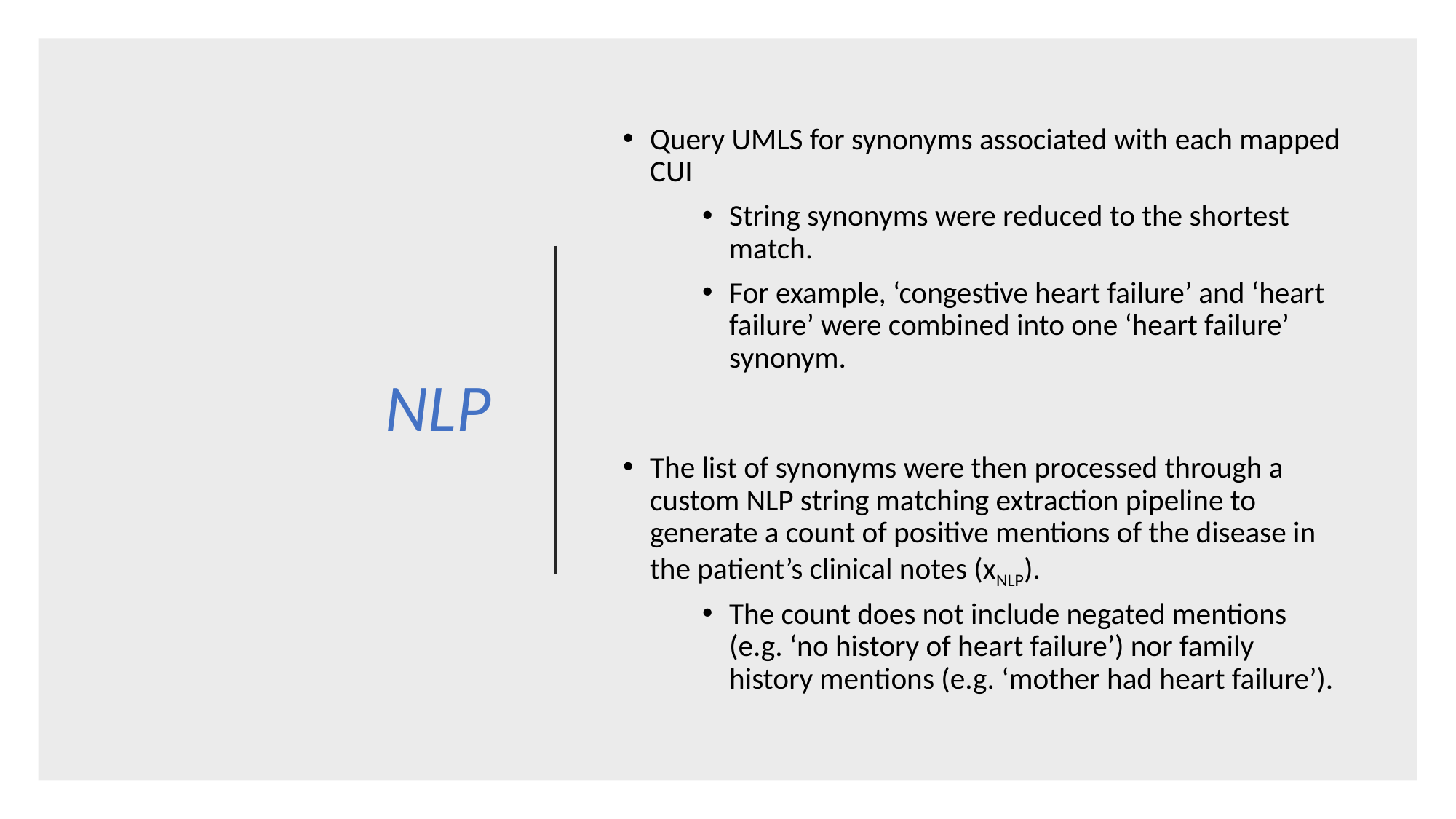

# NLP
Query UMLS for synonyms associated with each mapped CUI
String synonyms were reduced to the shortest match.
For example, ‘congestive heart failure’ and ‘heart failure’ were combined into one ‘heart failure’ synonym.

The list of synonyms were then processed through a custom NLP string matching extraction pipeline to generate a count of positive mentions of the disease in the patient’s clinical notes (xNLP).
The count does not include negated mentions (e.g. ‘no history of heart failure’) nor family history mentions (e.g. ‘mother had heart failure’).